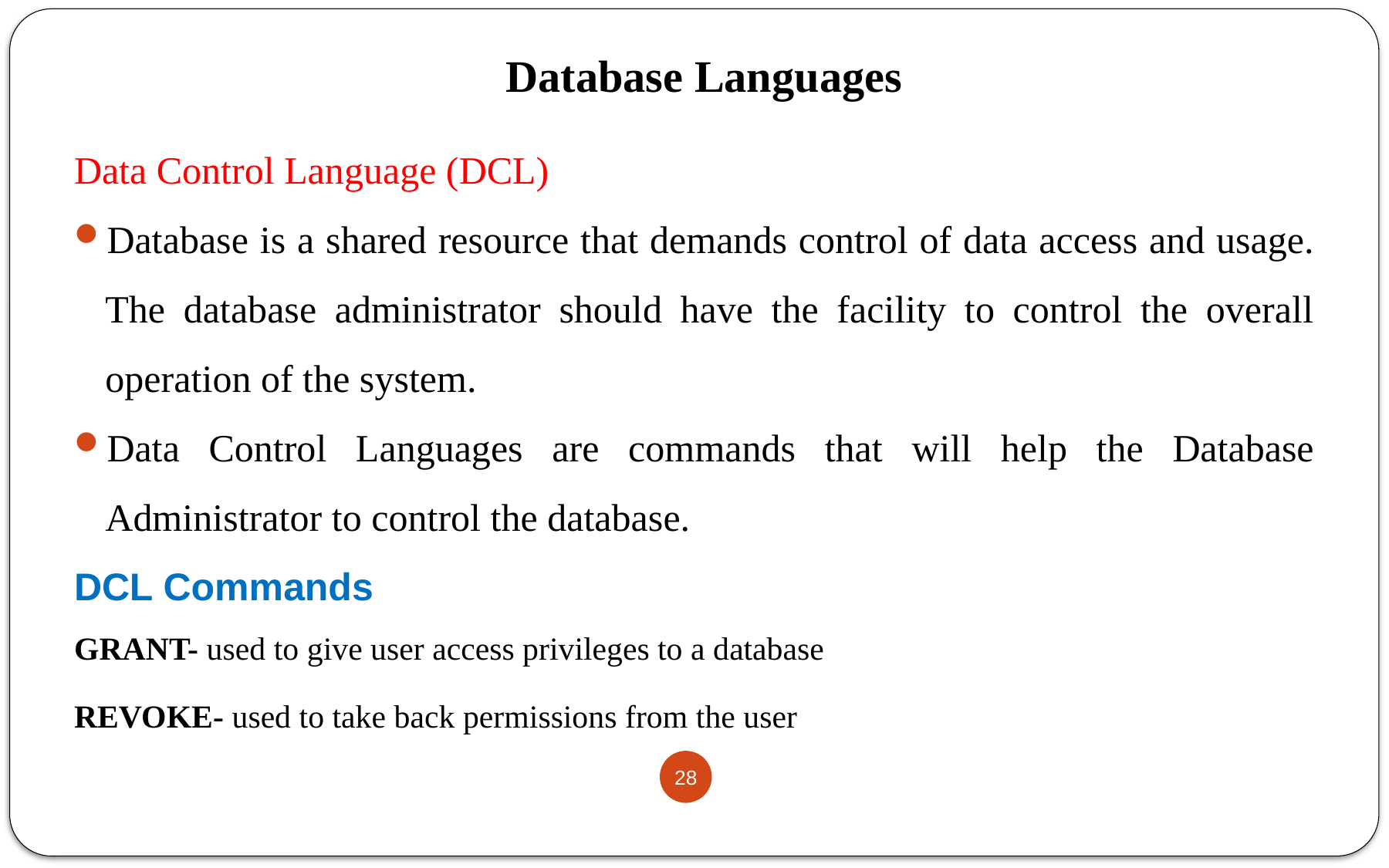

# Database Languages
Data Control Language (DCL)
Database is a shared resource that demands control of data access and usage. The database administrator should have the facility to control the overall operation of the system.
Data Control Languages are commands that will help the Database Administrator to control the database.
DCL Commands
GRANT- used to give user access privileges to a database
REVOKE- used to take back permissions from the user

28